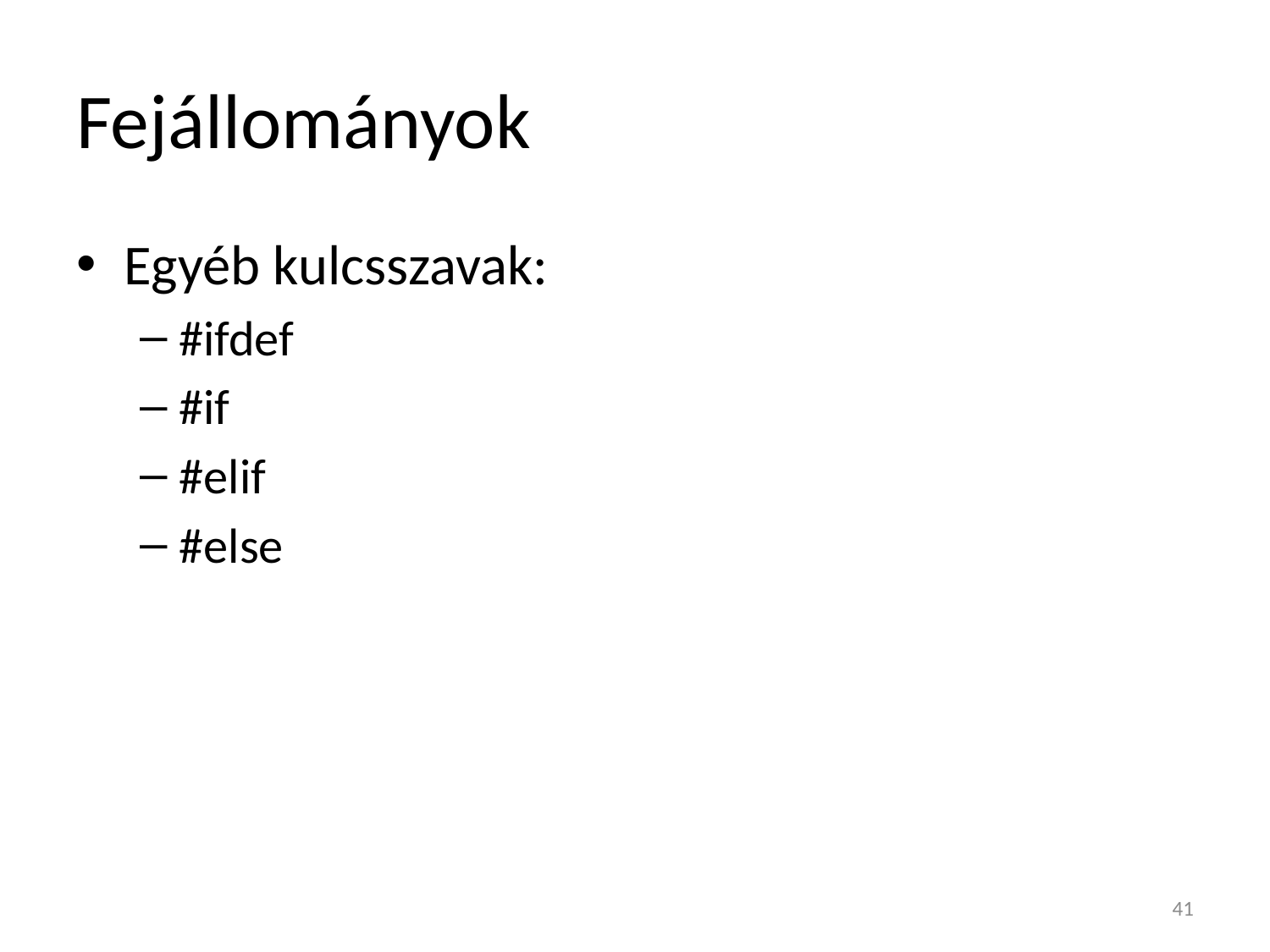

# Fejállományok
Egyéb kulcsszavak:
#ifdef
#if
#elif
#else
41